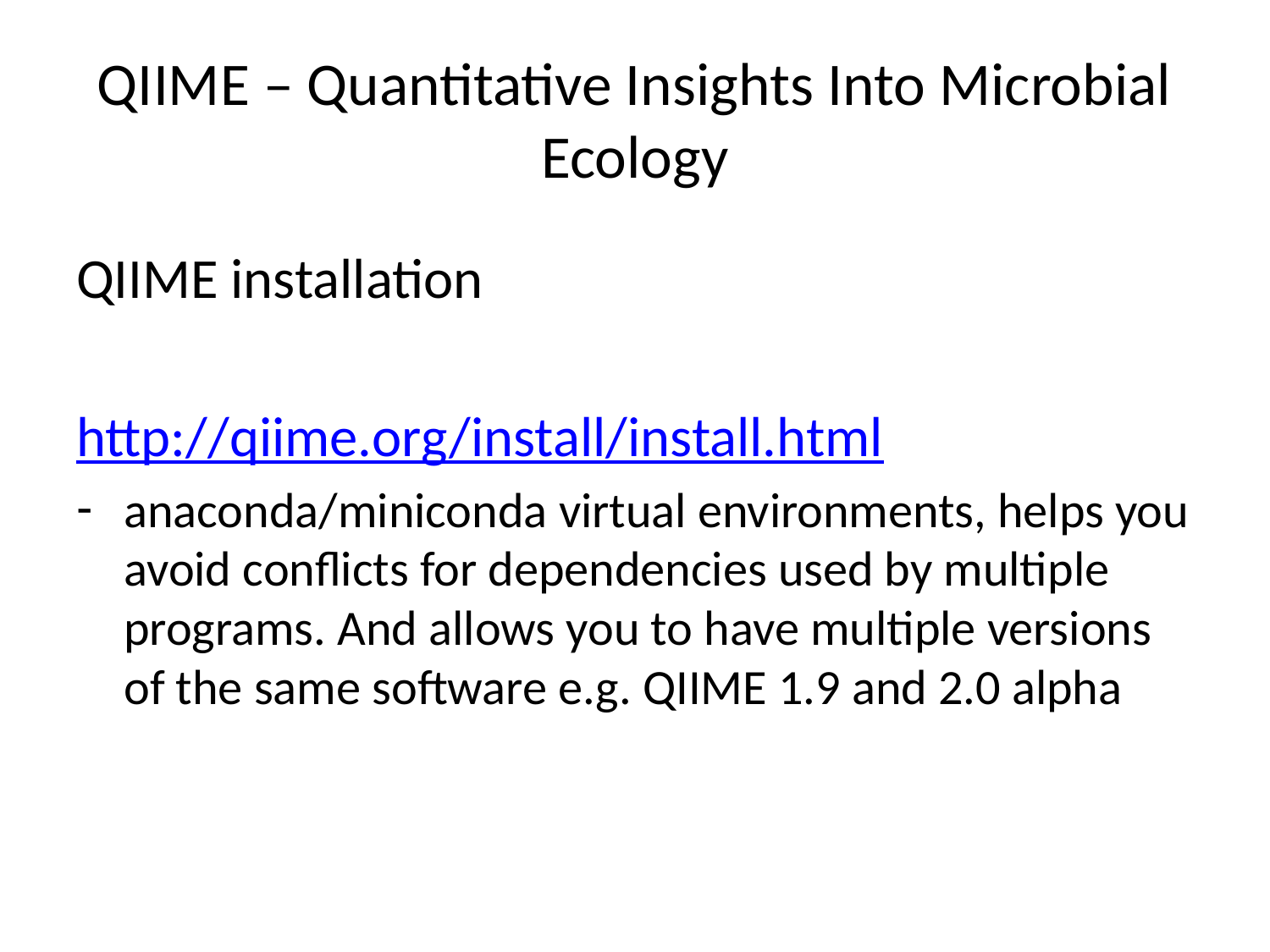

# QIIME – Quantitative Insights Into Microbial Ecology
QIIME installation

http://qiime.org/install/install.html
anaconda/miniconda virtual environments, helps you avoid conflicts for dependencies used by multiple programs. And allows you to have multiple versions of the same software e.g. QIIME 1.9 and 2.0 alpha